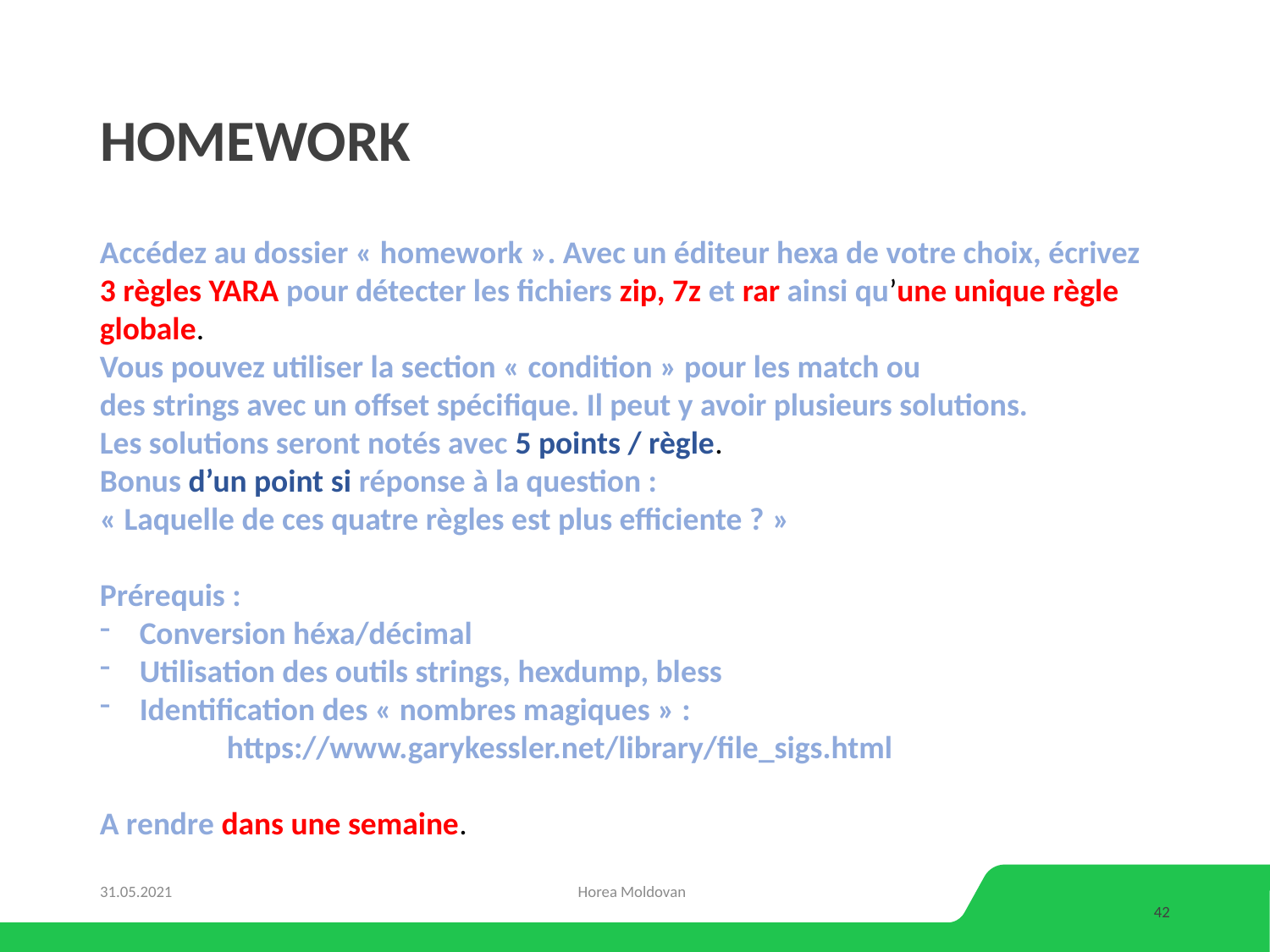

# HOmework
Accédez au dossier « homework ». Avec un éditeur hexa de votre choix, écrivez
3 règles YARA pour détecter les fichiers zip, 7z et rar ainsi qu’une unique règle
globale.
Vous pouvez utiliser la section « condition » pour les match ou
des strings avec un offset spécifique. Il peut y avoir plusieurs solutions.
Les solutions seront notés avec 5 points / règle.
Bonus d’un point si réponse à la question :
« Laquelle de ces quatre règles est plus efficiente ? »

Prérequis :
Conversion héxa/décimal
Utilisation des outils strings, hexdump, bless
Identification des « nombres magiques » :
	https://www.garykessler.net/library/file_sigs.html

A rendre dans une semaine.
31.05.2021
Horea Moldovan
42